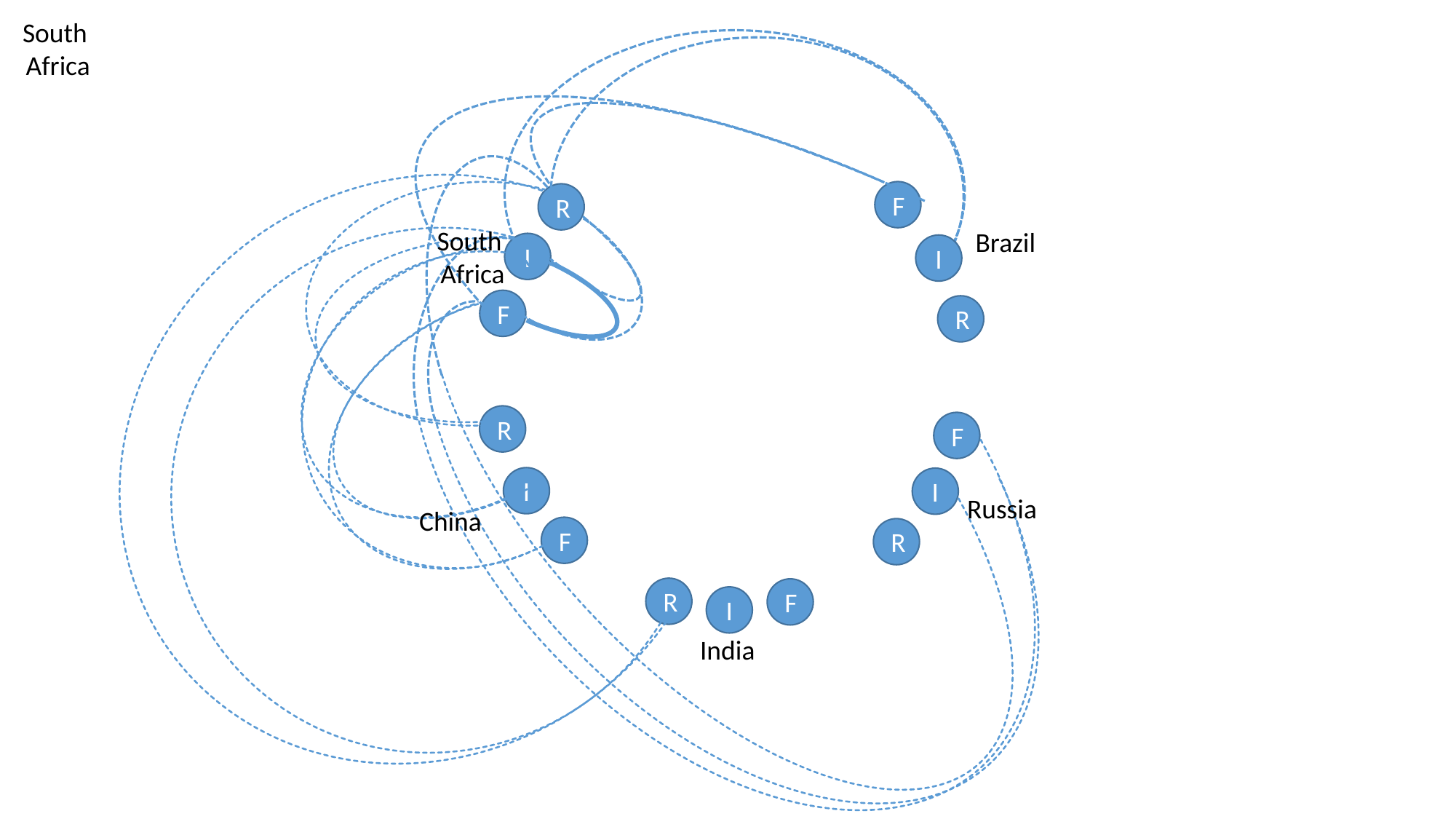

South
Africa
F

R

South
Africa
Brazil

I
I

F
R

R
F
I
I
Russia
China
F
R
R
F
I
India